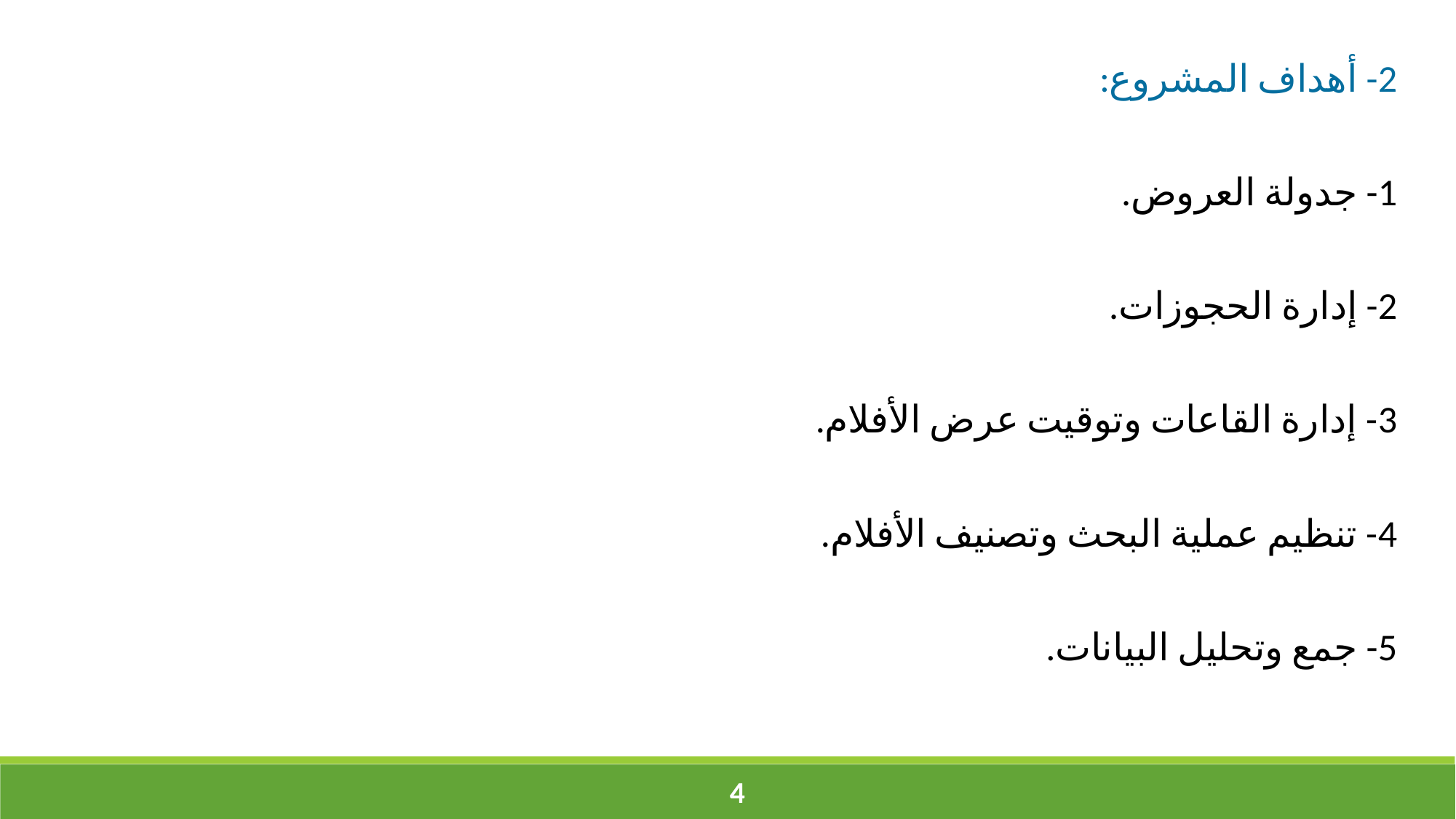

2- أهداف المشروع:
1- جدولة العروض.
2- إدارة الحجوزات.
3- إدارة القاعات وتوقيت عرض الأفلام.
4- تنظيم عملية البحث وتصنيف الأفلام.
5- جمع وتحليل البيانات.
4